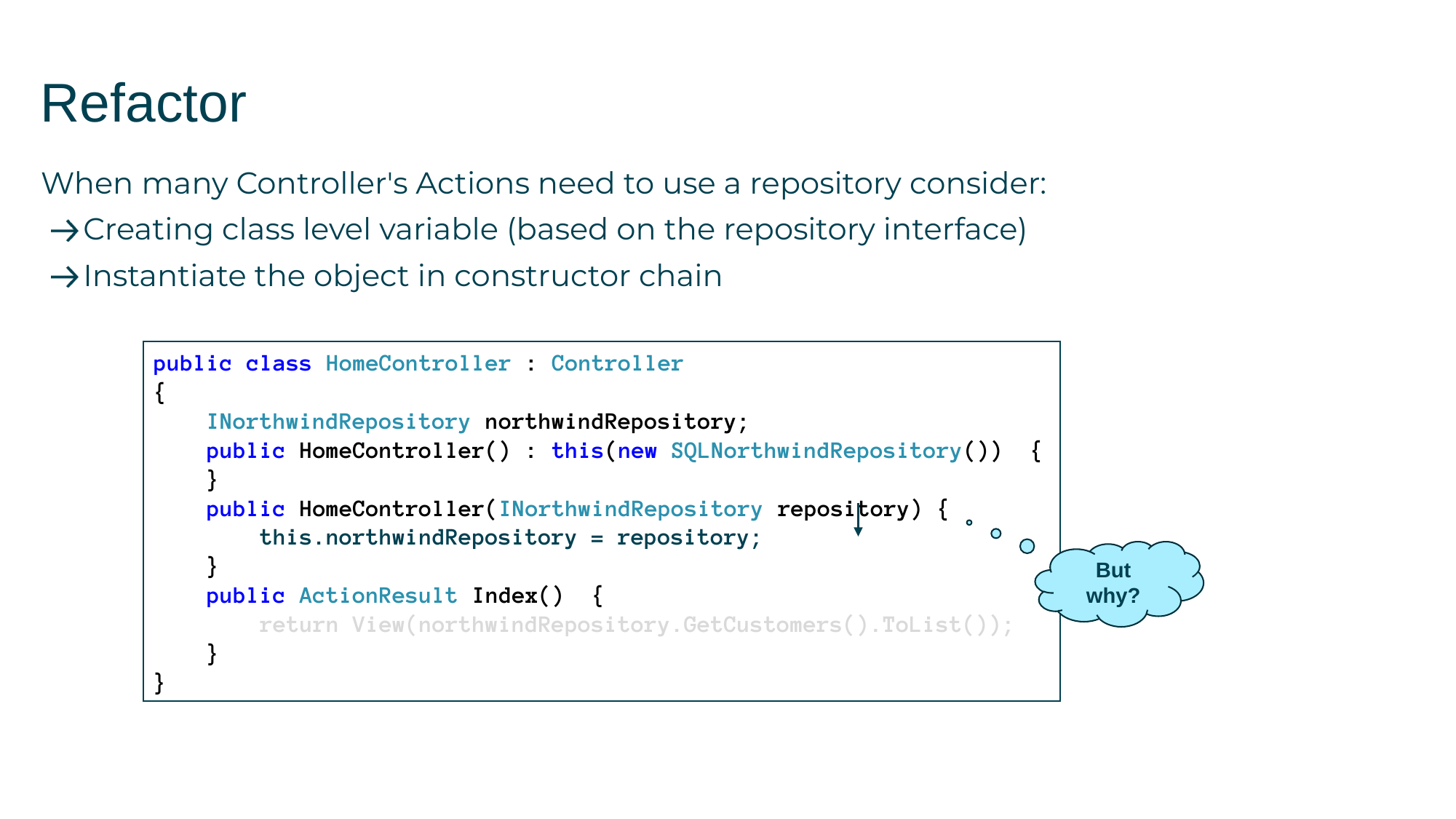

# Refactor
When many Controller's Actions need to use a repository consider:
Creating class level variable (based on the repository interface)
Instantiate the object in constructor chain
public class HomeController : Controller
{
    INorthwindRepository northwindRepository;
    public HomeController() : this(new SQLNorthwindRepository())  {
    }
    public HomeController(INorthwindRepository repository) {
        this.northwindRepository = repository;
    }
    public ActionResult Index()  {
        return View(northwindRepository.GetCustomers().ToList());
    }
}
But why?